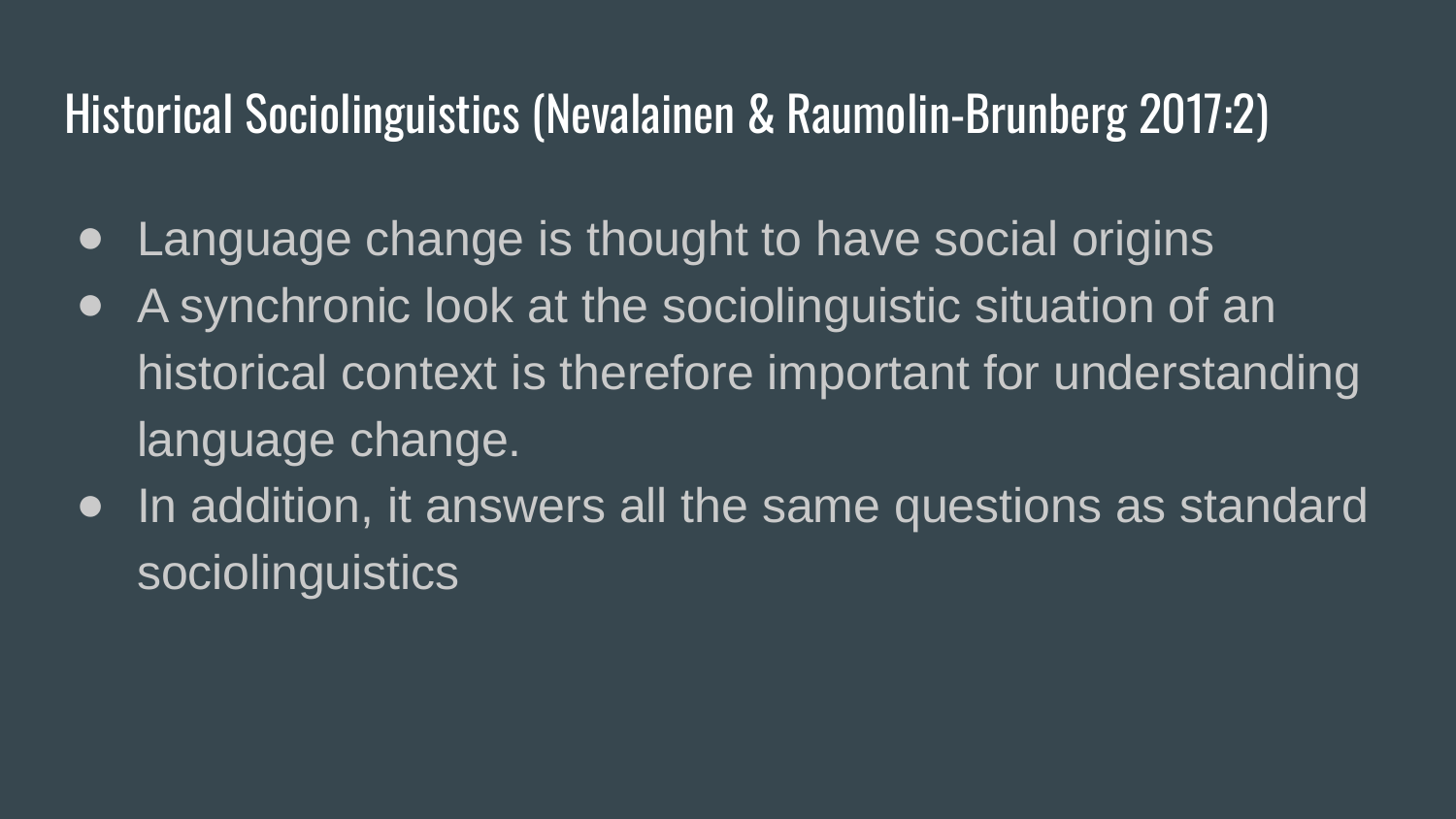

# Historical Sociolinguistics (Nevalainen & Raumolin-Brunberg 2017:2)
Language change is thought to have social origins
A synchronic look at the sociolinguistic situation of an historical context is therefore important for understanding language change.
In addition, it answers all the same questions as standard sociolinguistics